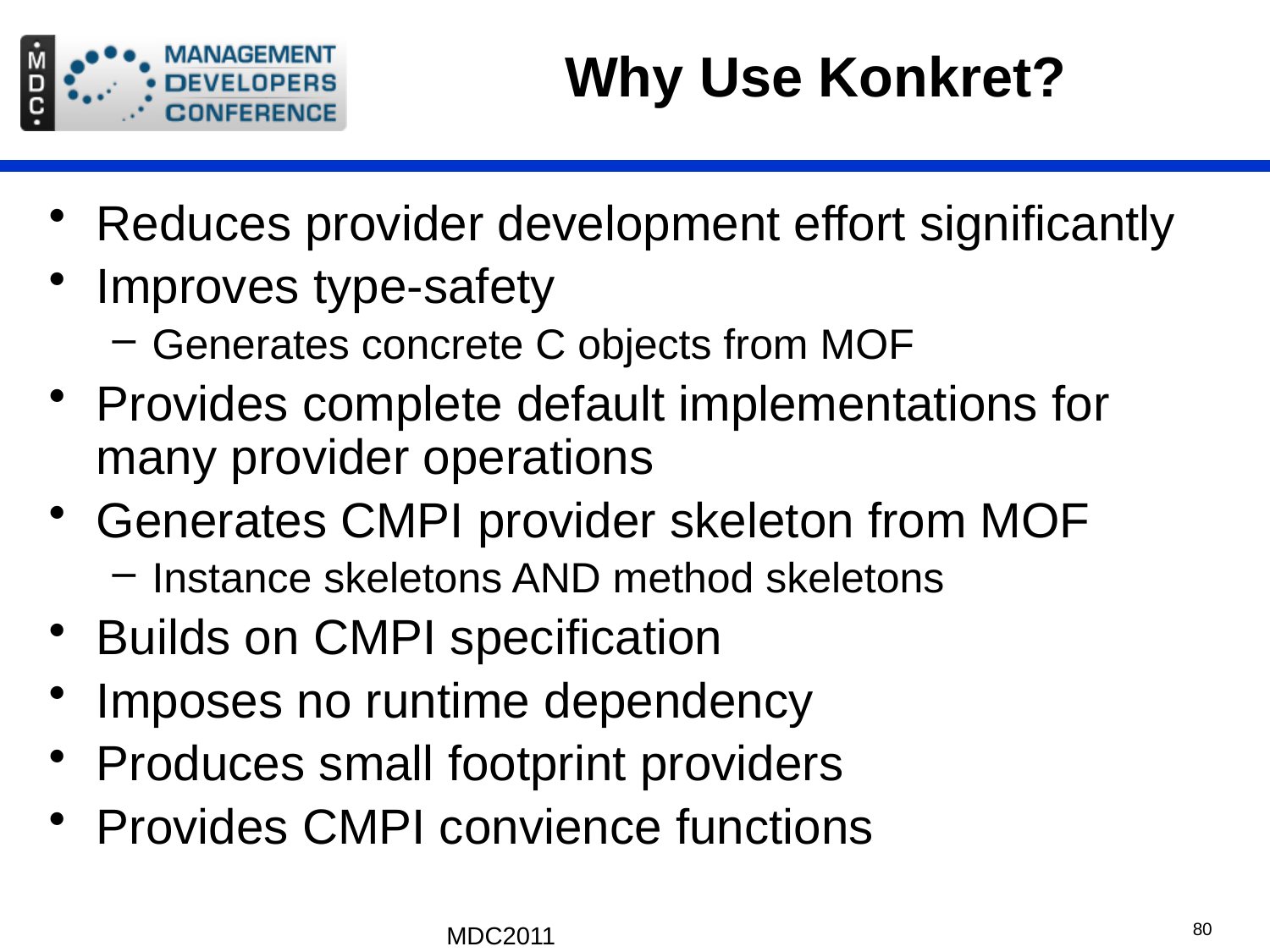

# Why Use Konkret?
Reduces provider development effort significantly
Improves type-safety
Generates concrete C objects from MOF
Provides complete default implementations for many provider operations
Generates CMPI provider skeleton from MOF
Instance skeletons AND method skeletons
Builds on CMPI specification
Imposes no runtime dependency
Produces small footprint providers
Provides CMPI convience functions
MDC2011
80